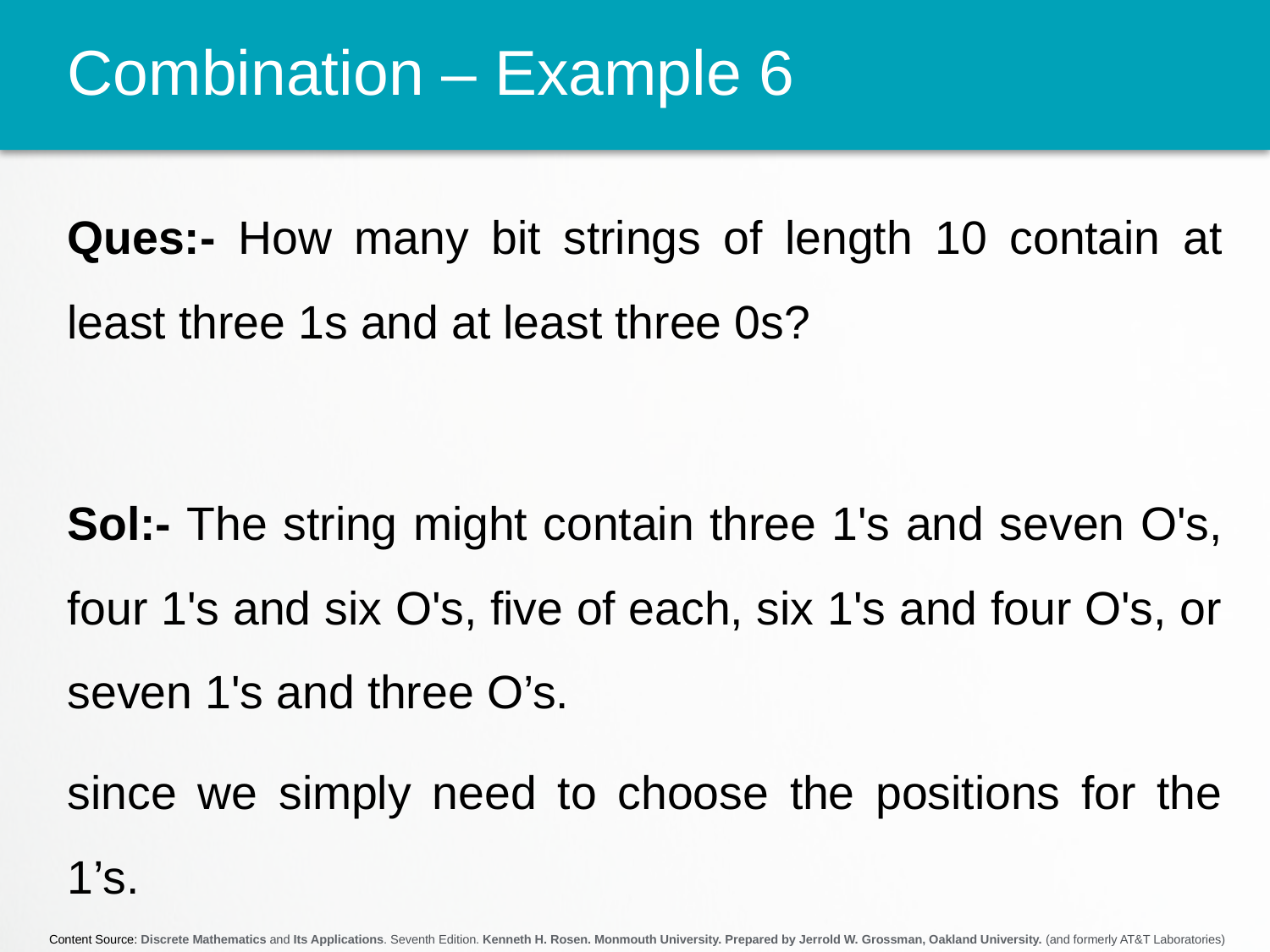

# Combination – Example 6
Ques:- How many bit strings of length 10 contain at least three 1s and at least three 0s?

Sol:- The string might contain three 1's and seven O's, four 1's and six O's, five of each, six 1's and four O's, or seven 1's and three O’s.
since we simply need to choose the positions for the 1’s.